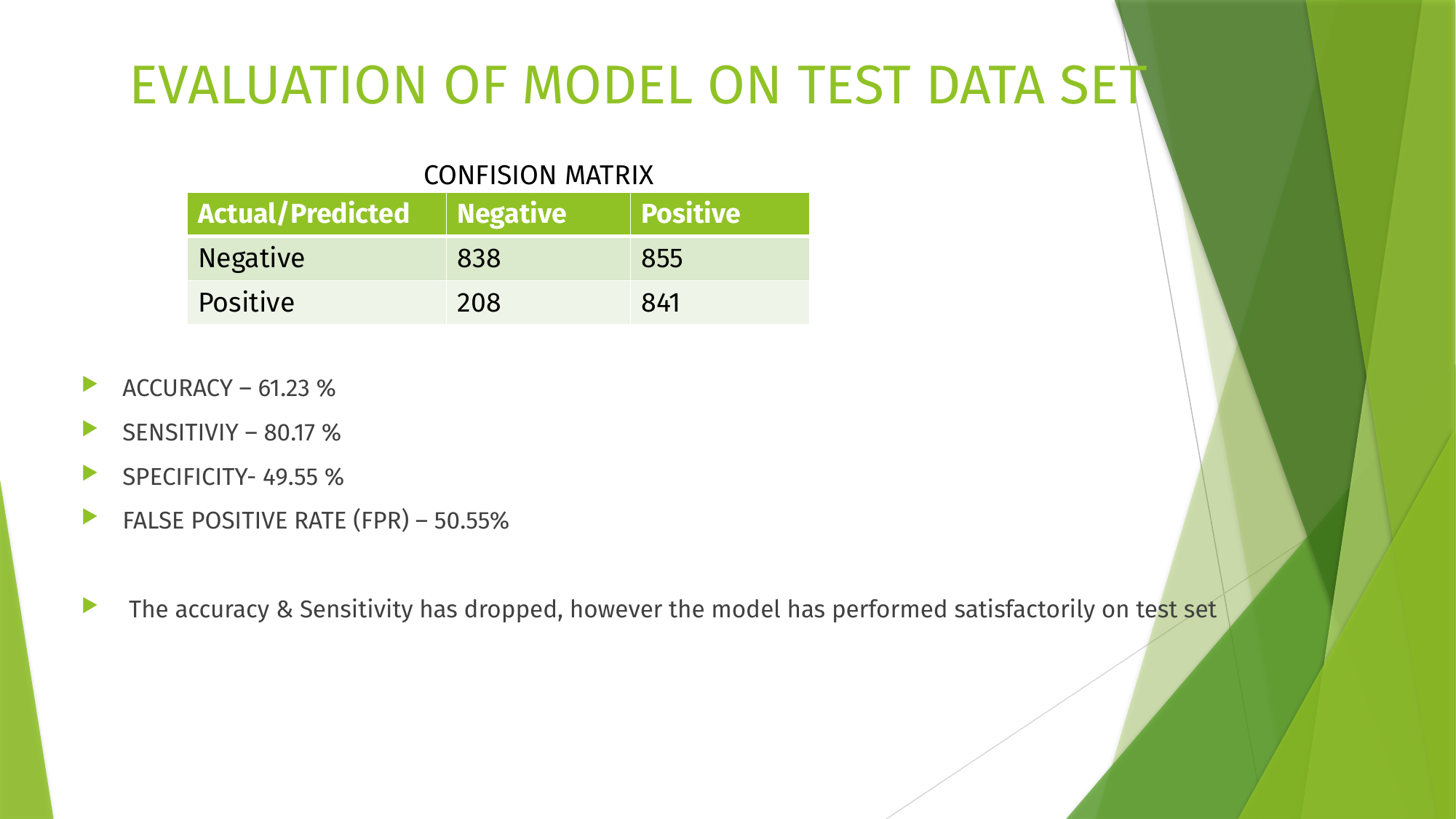

# EVALUATION OF MODEL ON TEST DATA SET

CONFISION MATRIX
| Actual/Predicted | Negative | Positive |
| --- | --- | --- |
| Negative | 838 | 855 |
| Positive | 208 | 841 |
ACCURACY – 61.23 %
SENSITIVIY – 80.17 %
SPECIFICITY- 49.55 %
FALSE POSITIVE RATE (FPR) – 50.55%

 The accuracy & Sensitivity has dropped, however the model has performed satisfactorily on test set